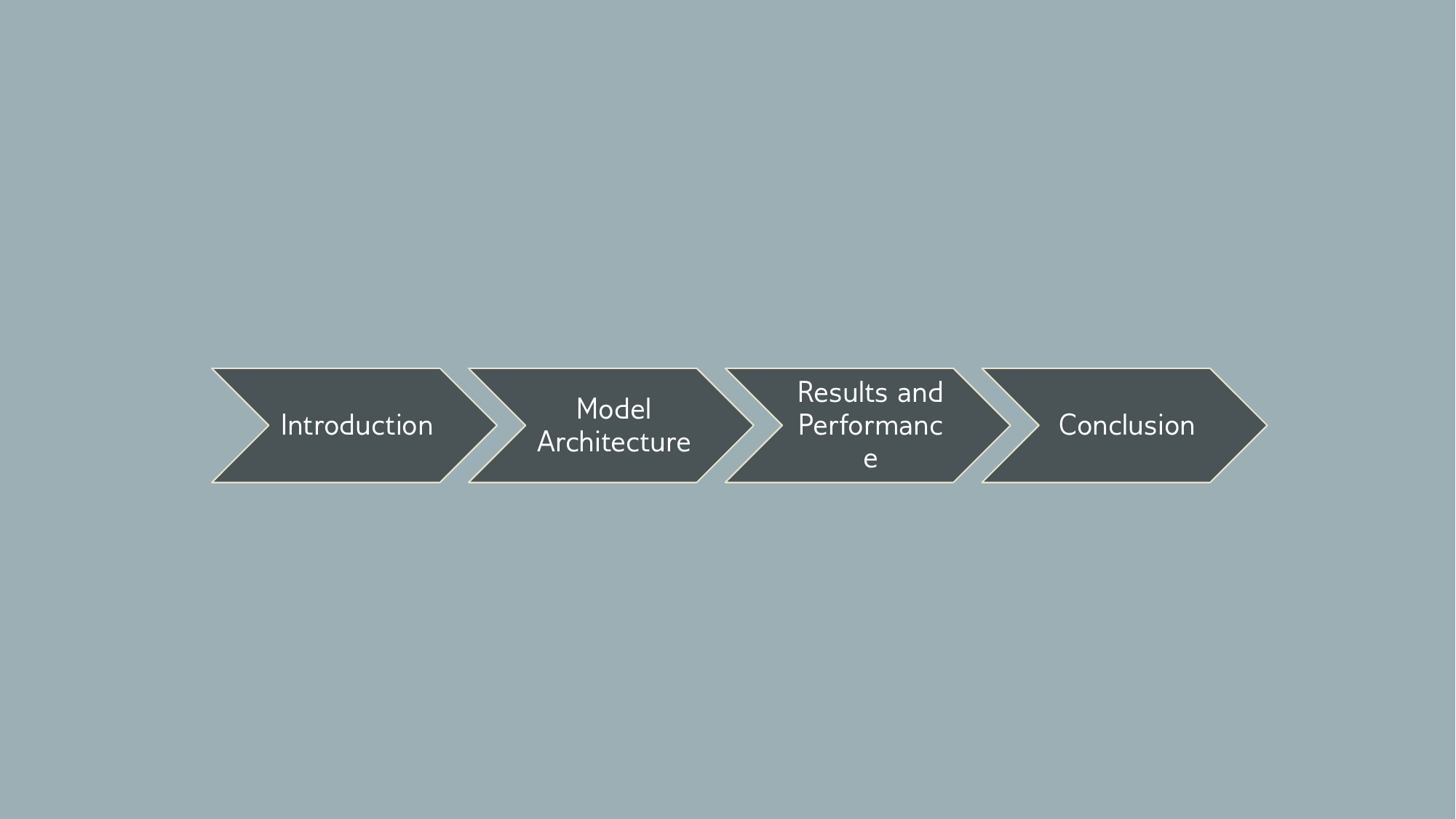

Introduction
Model Architecture
Results and Performance
Conclusion